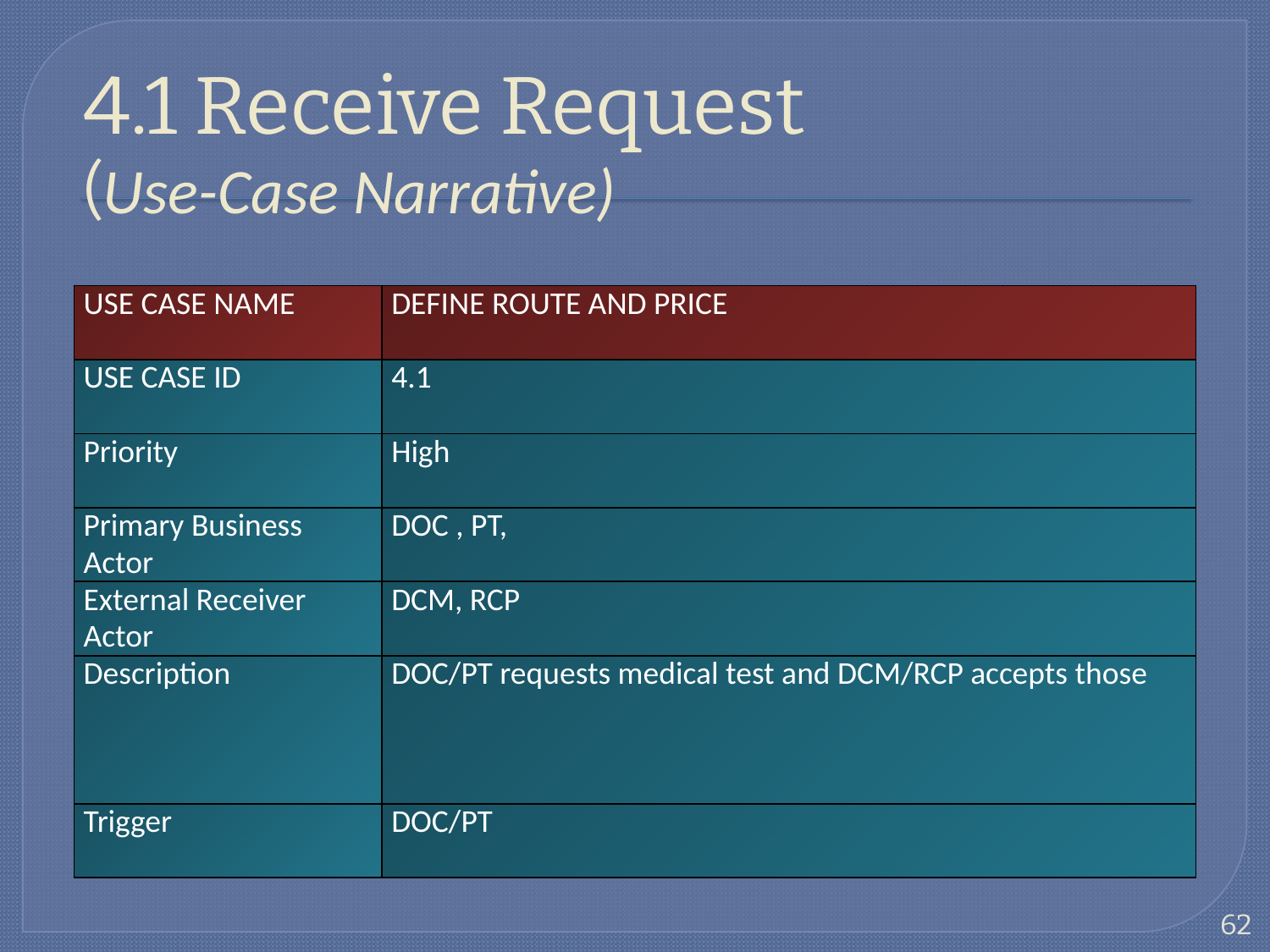

# 4.1 Receive Request (Use-Case Narrative)
| USE CASE NAME | DEFINE ROUTE AND PRICE |
| --- | --- |
| USE CASE ID | 4.1 |
| Priority | High |
| Primary Business Actor | DOC , PT, |
| External Receiver Actor | DCM, RCP |
| Description | DOC/PT requests medical test and DCM/RCP accepts those |
| Trigger | DOC/PT |
62